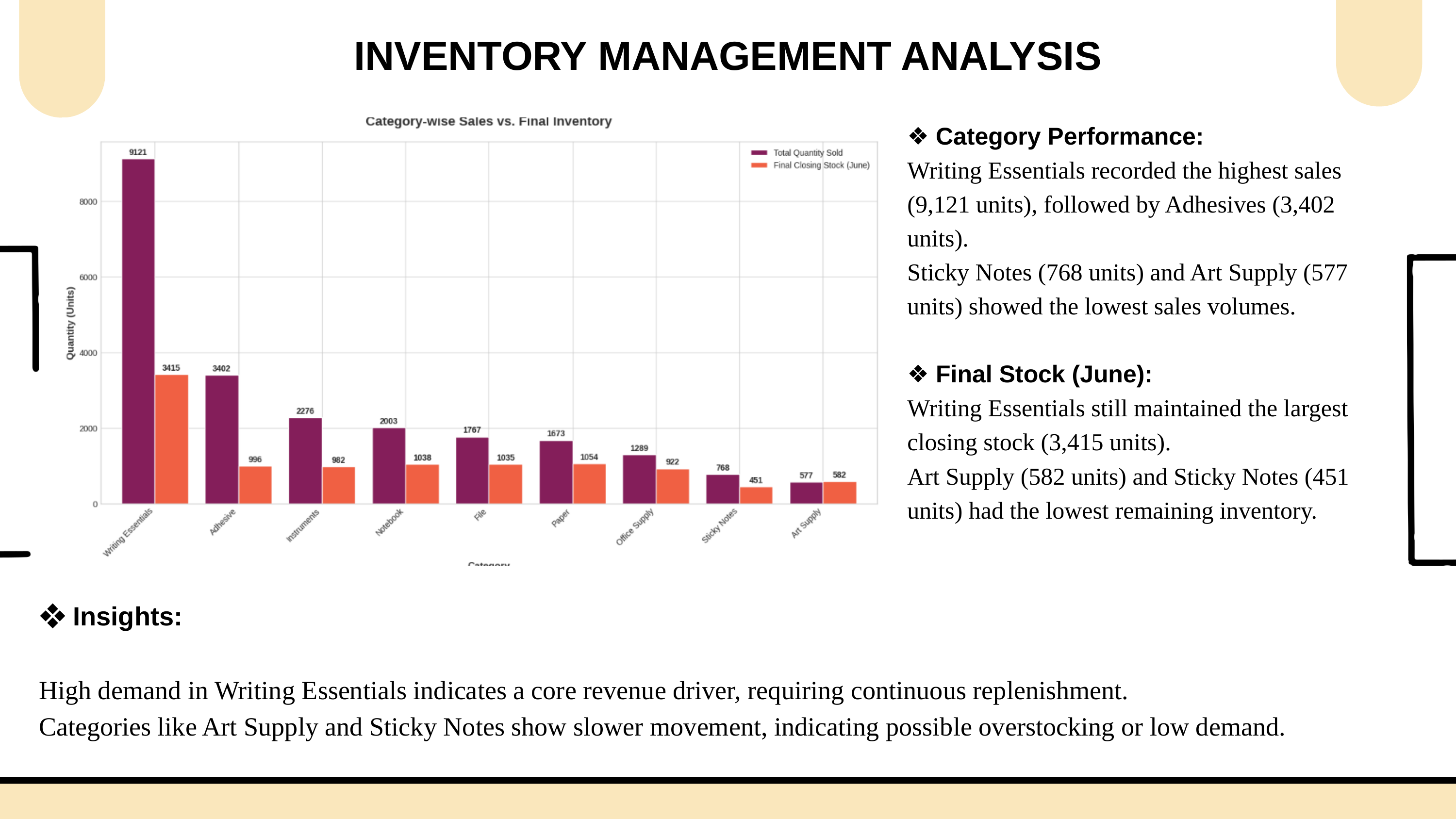

INVENTORY MANAGEMENT ANALYSIS
❖ Category Performance:
Writing Essentials recorded the highest sales (9,121 units), followed by Adhesives (3,402 units).
Sticky Notes (768 units) and Art Supply (577 units) showed the lowest sales volumes.

❖ Final Stock (June):
Writing Essentials still maintained the largest closing stock (3,415 units).
Art Supply (582 units) and Sticky Notes (451 units) had the lowest remaining inventory.

❖ Insights:

High demand in Writing Essentials indicates a core revenue driver, requiring continuous replenishment.
Categories like Art Supply and Sticky Notes show slower movement, indicating possible overstocking or low demand.